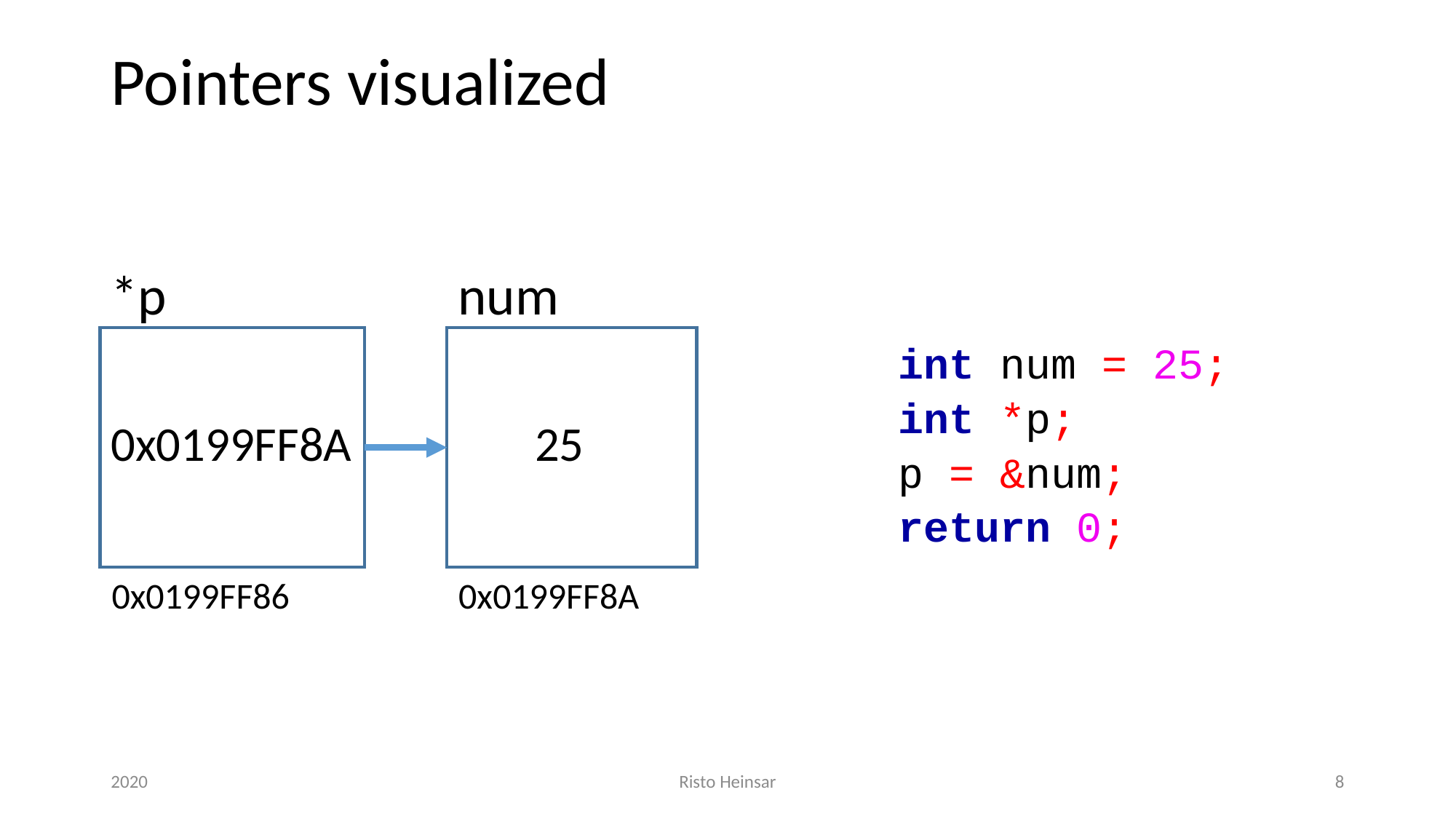

# Pointers visualized
*p
num
0x0199FF8A
        25
int num = 25;
int *p;
p = &num;
return 0;
0x0199FF86
0x0199FF8A
2020
Risto Heinsar
8